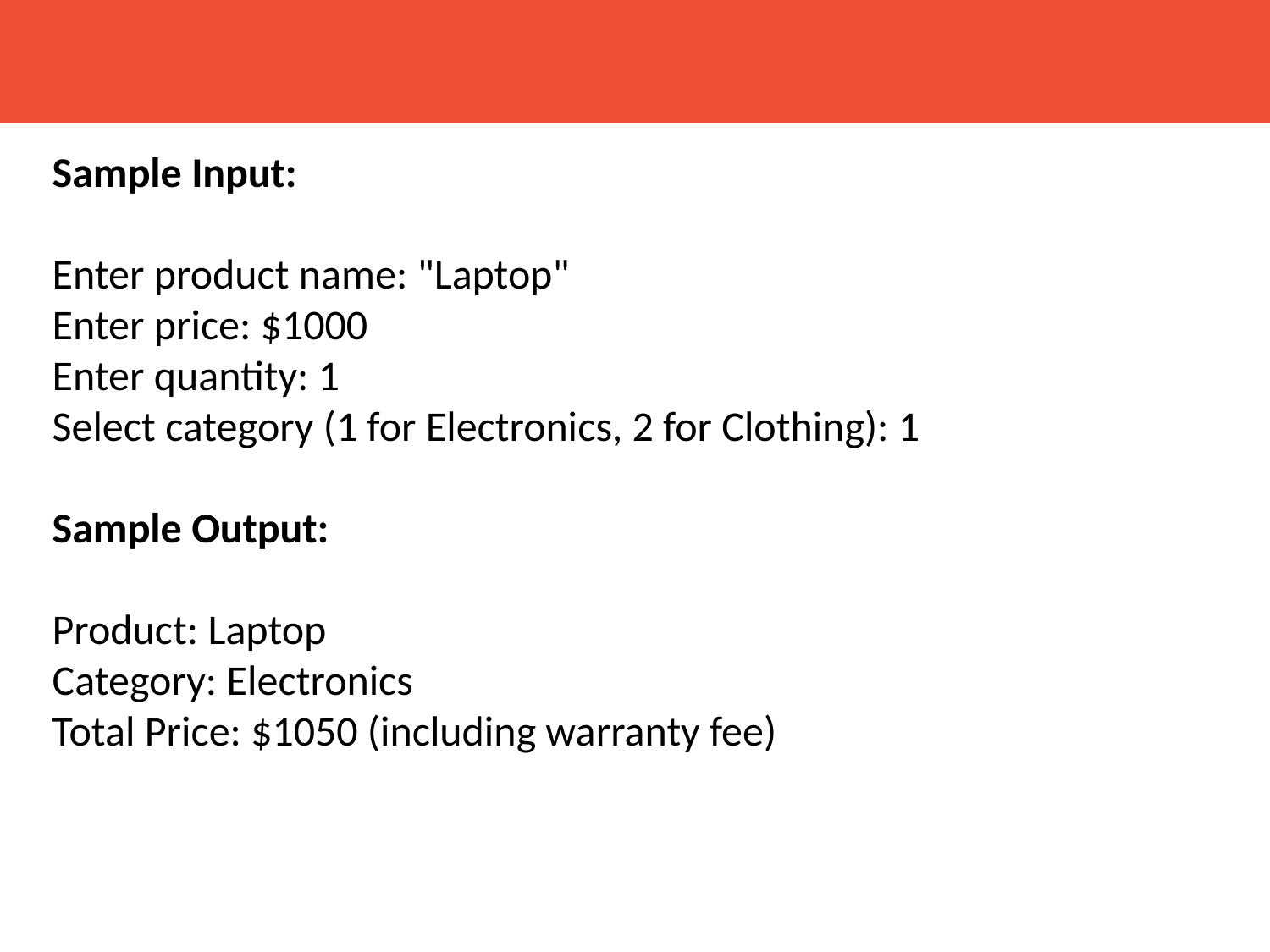

Sample Input:

Enter product name: "Laptop"
Enter price: $1000
Enter quantity: 1
Select category (1 for Electronics, 2 for Clothing): 1

Sample Output:

Product: Laptop
Category: Electronics
Total Price: $1050 (including warranty fee)